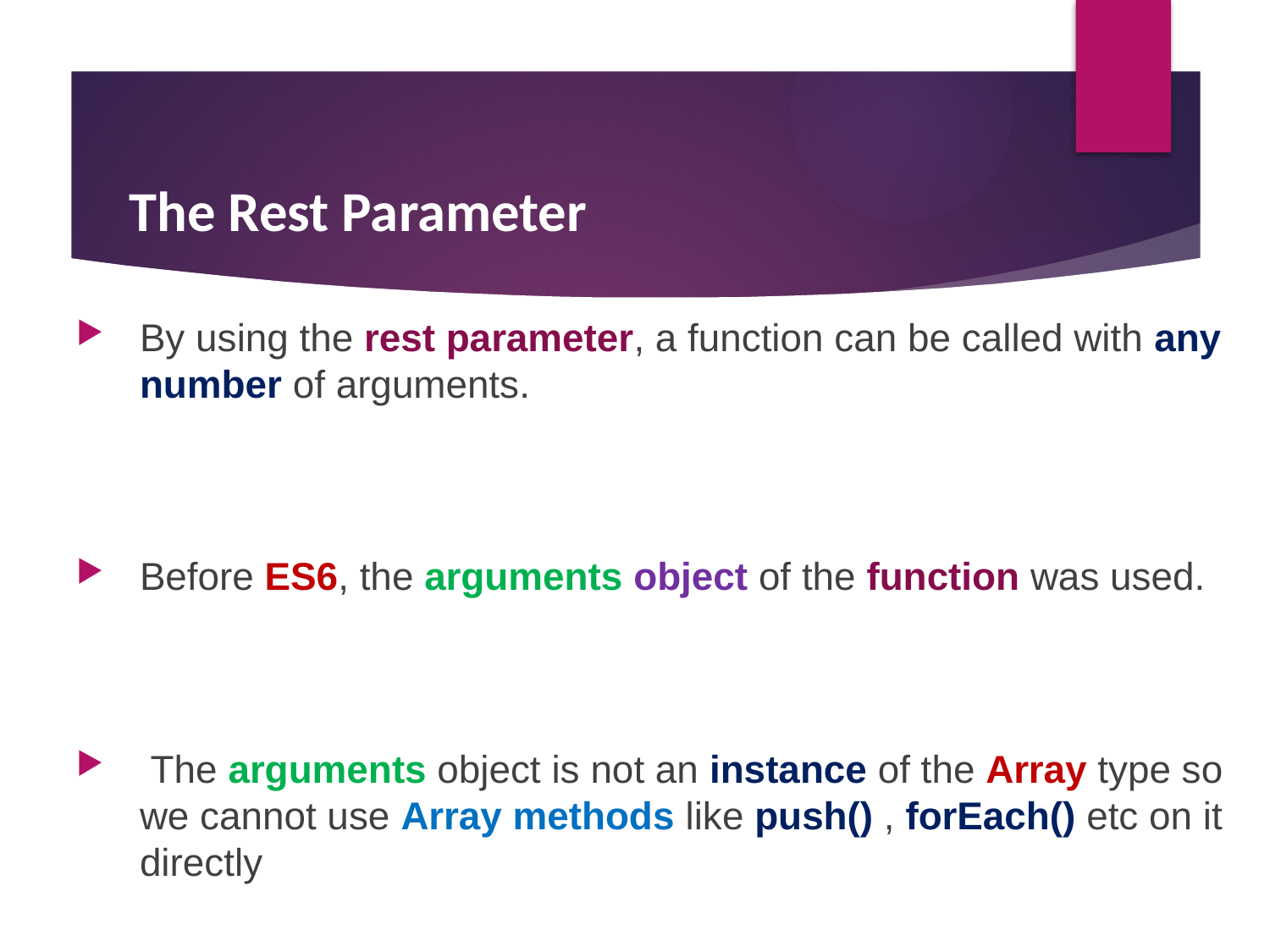

# The Rest Parameter
By using the rest parameter, a function can be called with any number of arguments.

Before ES6, the arguments object of the function was used.

 The arguments object is not an instance of the Array type so we cannot use Array methods like push() , forEach() etc on it directly